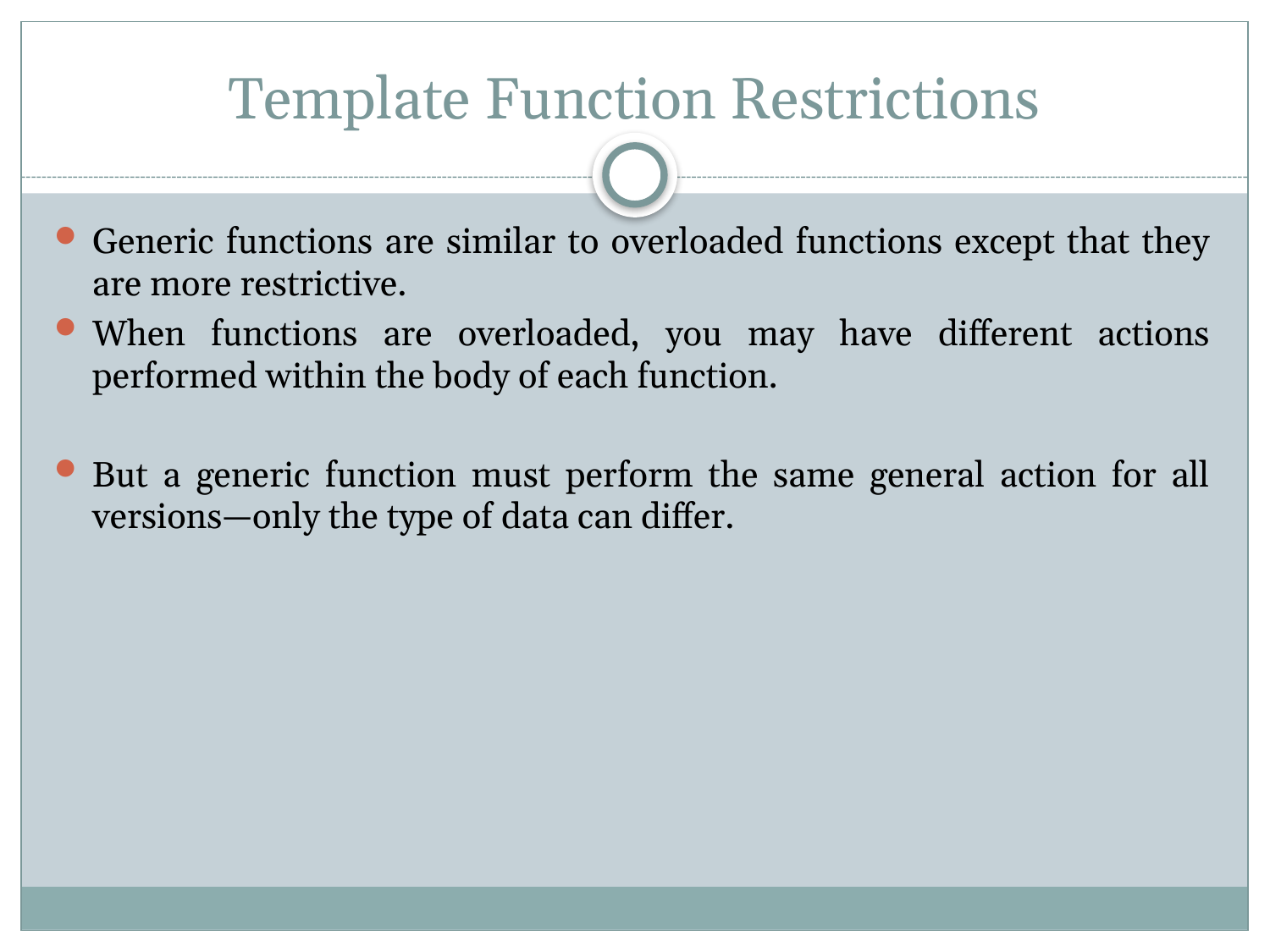

# Template Function Restrictions
Generic functions are similar to overloaded functions except that they are more restrictive.
When functions are overloaded, you may have different actions performed within the body of each function.

But a generic function must perform the same general action for all versions—only the type of data can differ.